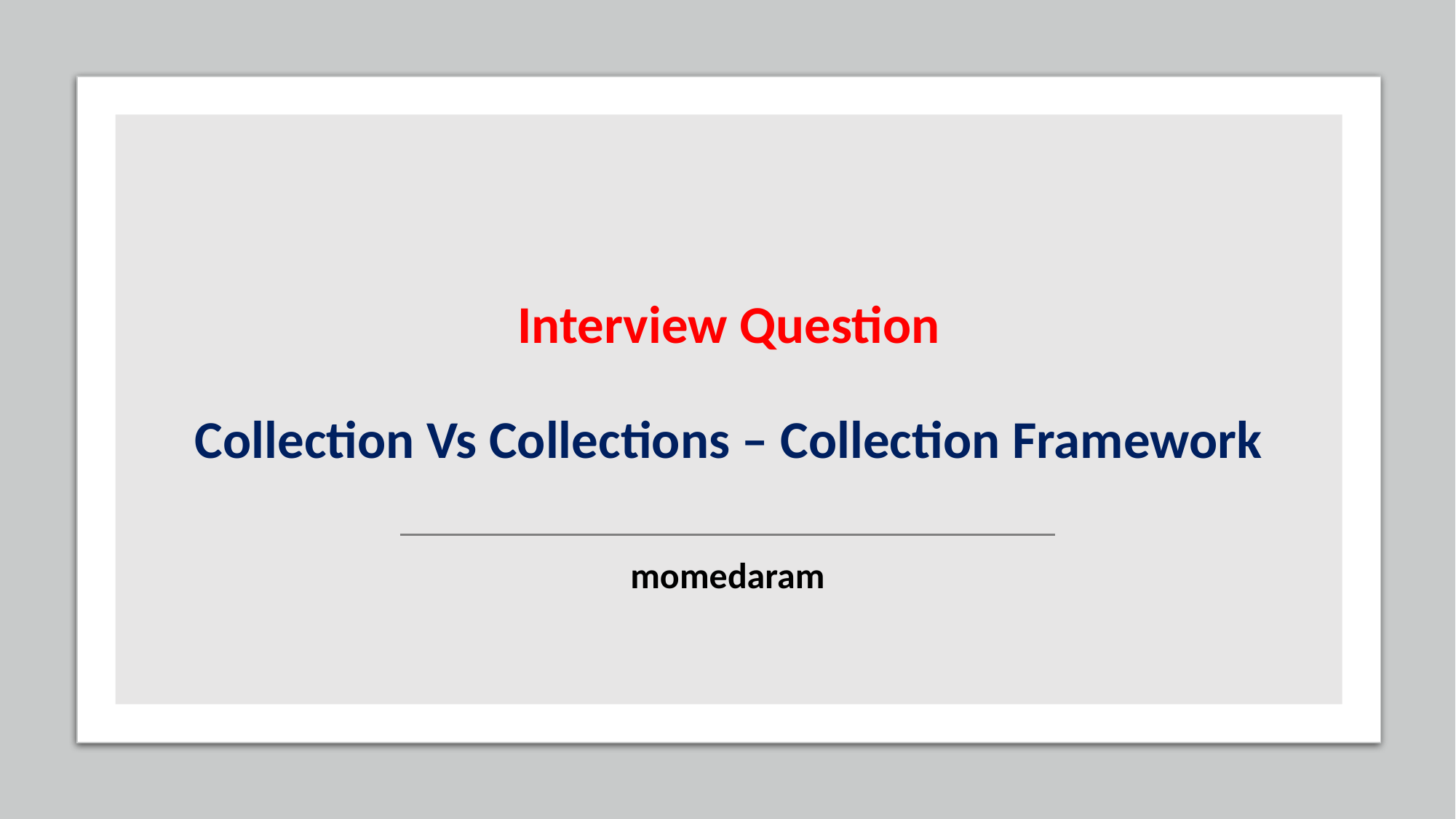

# Interview Question Collection Vs Collections – Collection Framework
momedaram